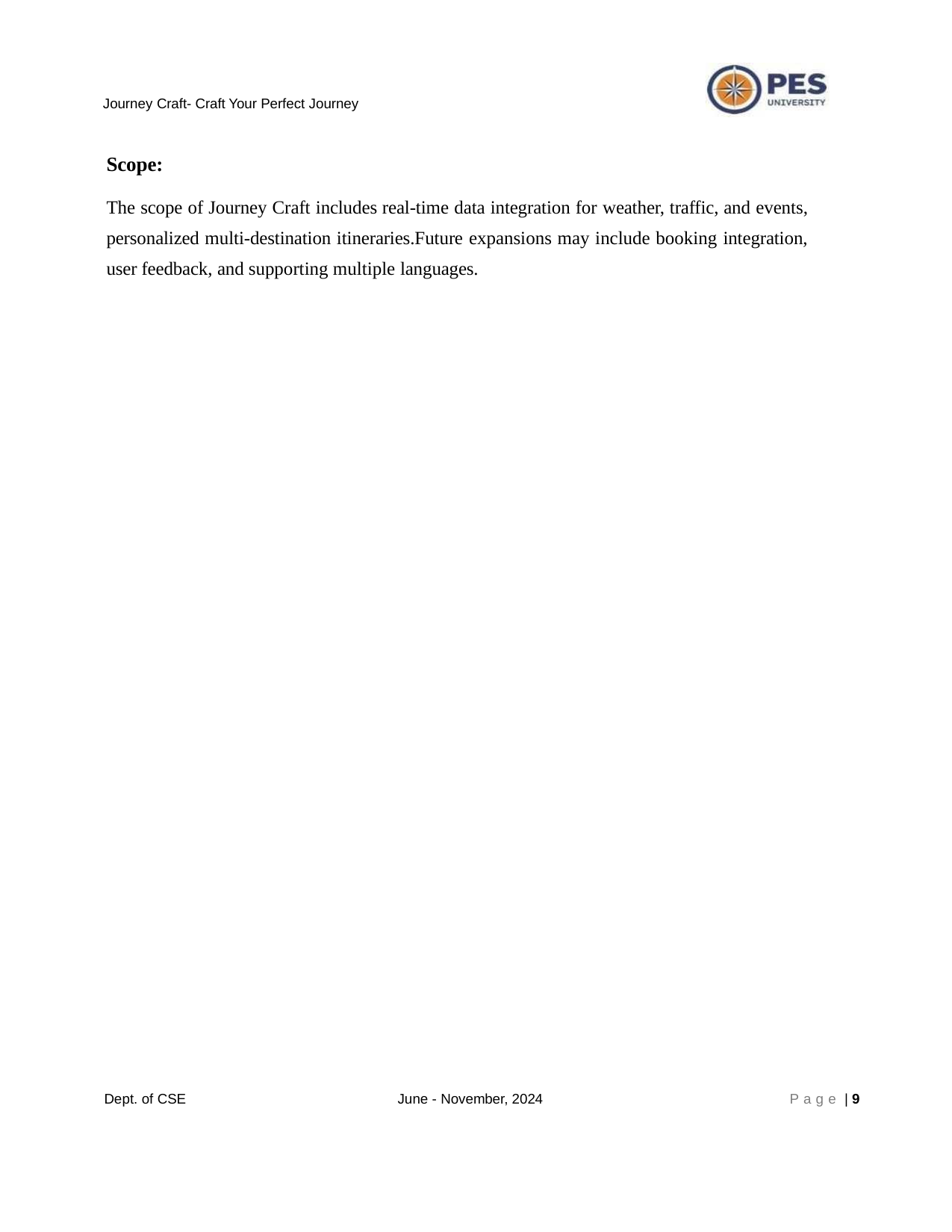

Journey Craft- Craft Your Perfect Journey

Scope:
The scope of Journey Craft includes real-time data integration for weather, traffic, and events,  personalized multi-destination itineraries.Future expansions may include booking integration,  user feedback, and supporting multiple languages.
Dept. of CSE
June - November, 2024
P a g e | 9